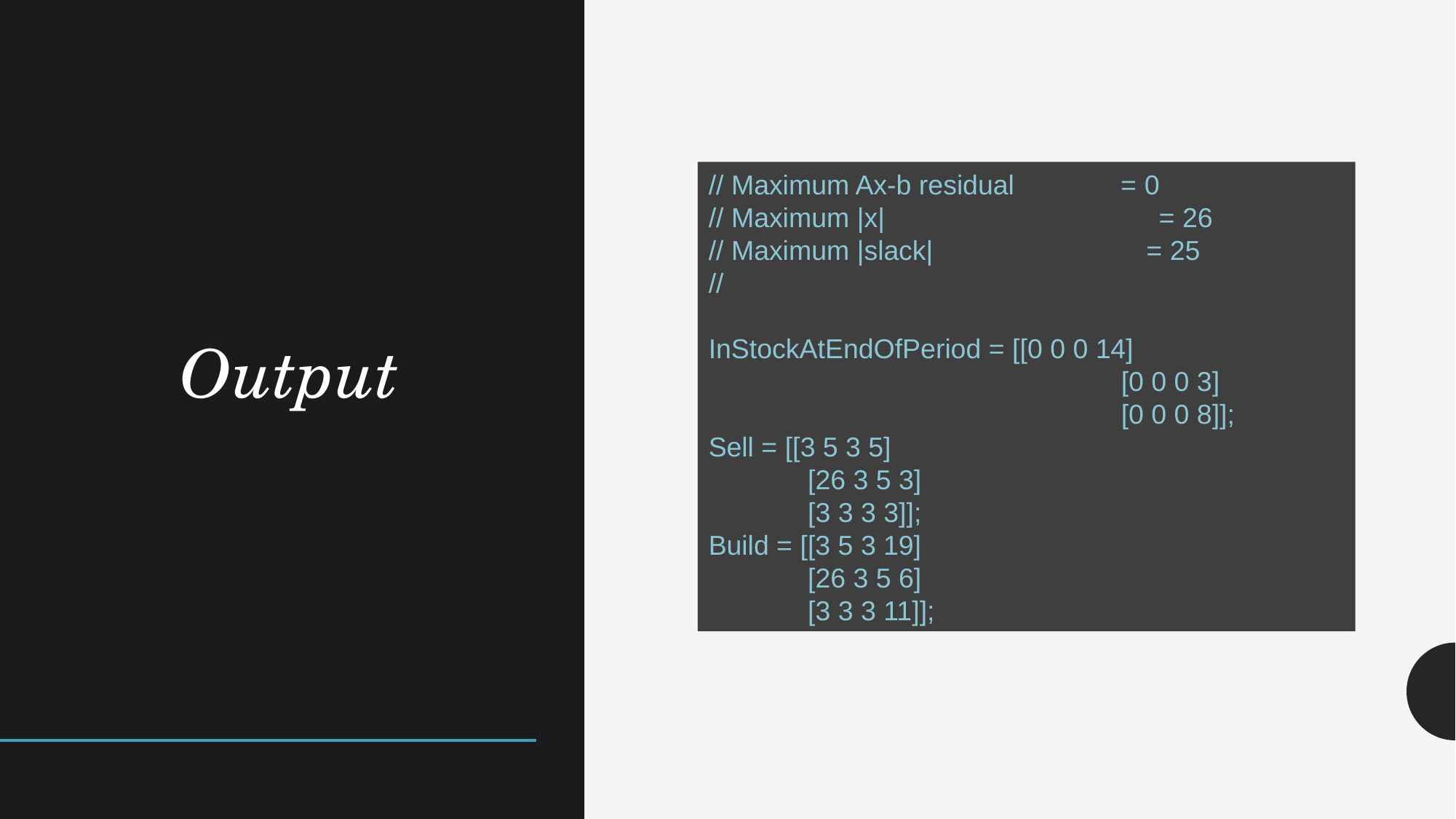

// Maximum Ax-b residual              = 0
// Maximum |x|                                    = 26
// Maximum |slack|                            = 25
//

InStockAtEndOfPeriod = [[0 0 0 14]
                                                      [0 0 0 3]
                                                      [0 0 0 8]];
Sell = [[3 5 3 5]
             [26 3 5 3]
             [3 3 3 3]];
Build = [[3 5 3 19]
             [26 3 5 6]
             [3 3 3 11]];
Output